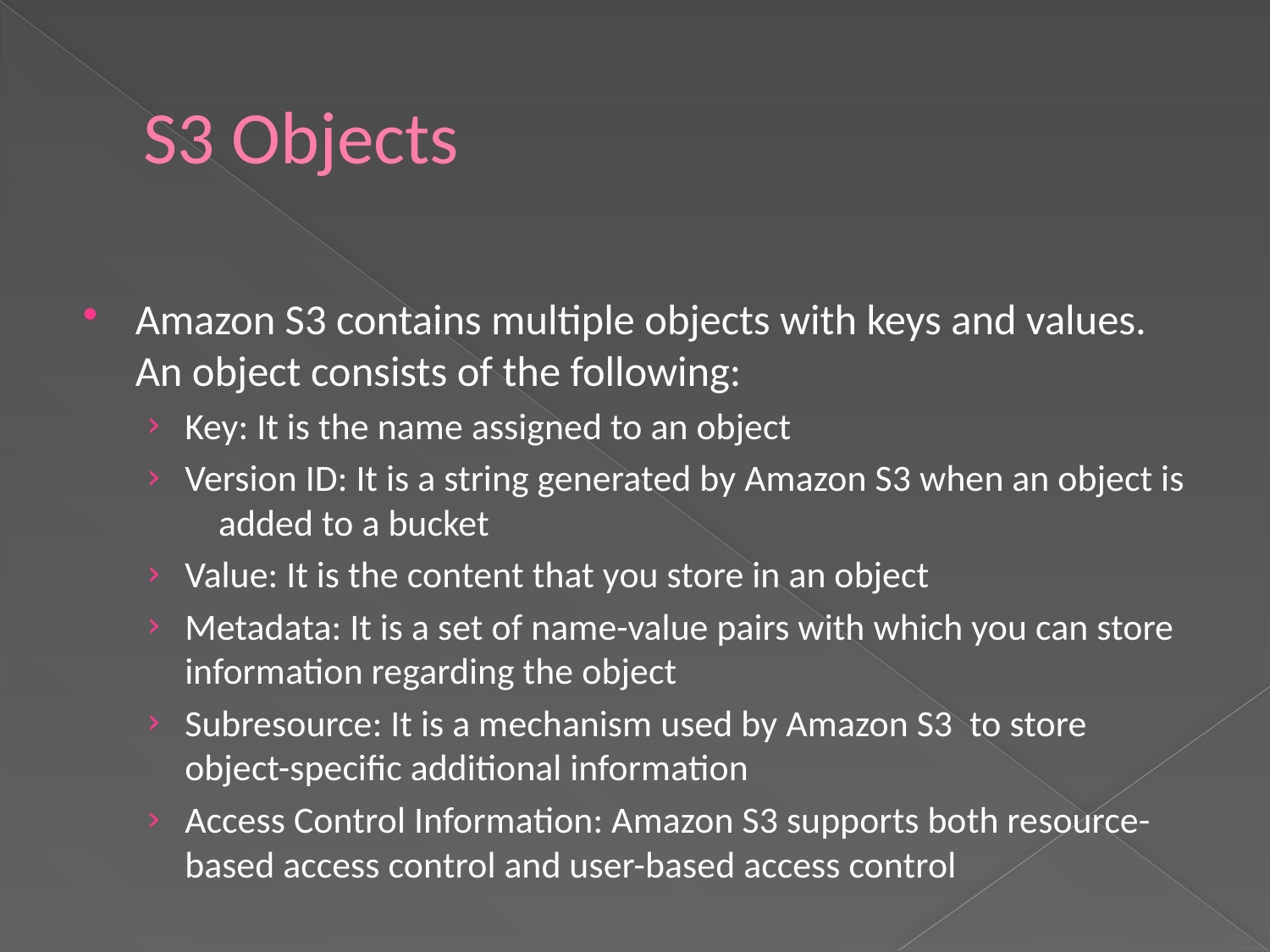

# S3 Objects

Amazon S3 contains multiple objects with keys and values. An object consists of the following:
Key: It is the name assigned to an object
Version ID: It is a string generated by Amazon S3 when an object is      added to a bucket
Value: It is the content that you store in an object
Metadata: It is a set of name-value pairs with which you can store information regarding the object
Subresource: It is a mechanism used by Amazon S3  to store object-specific additional information
Access Control Information: Amazon S3 supports both resource-based access control and user-based access control